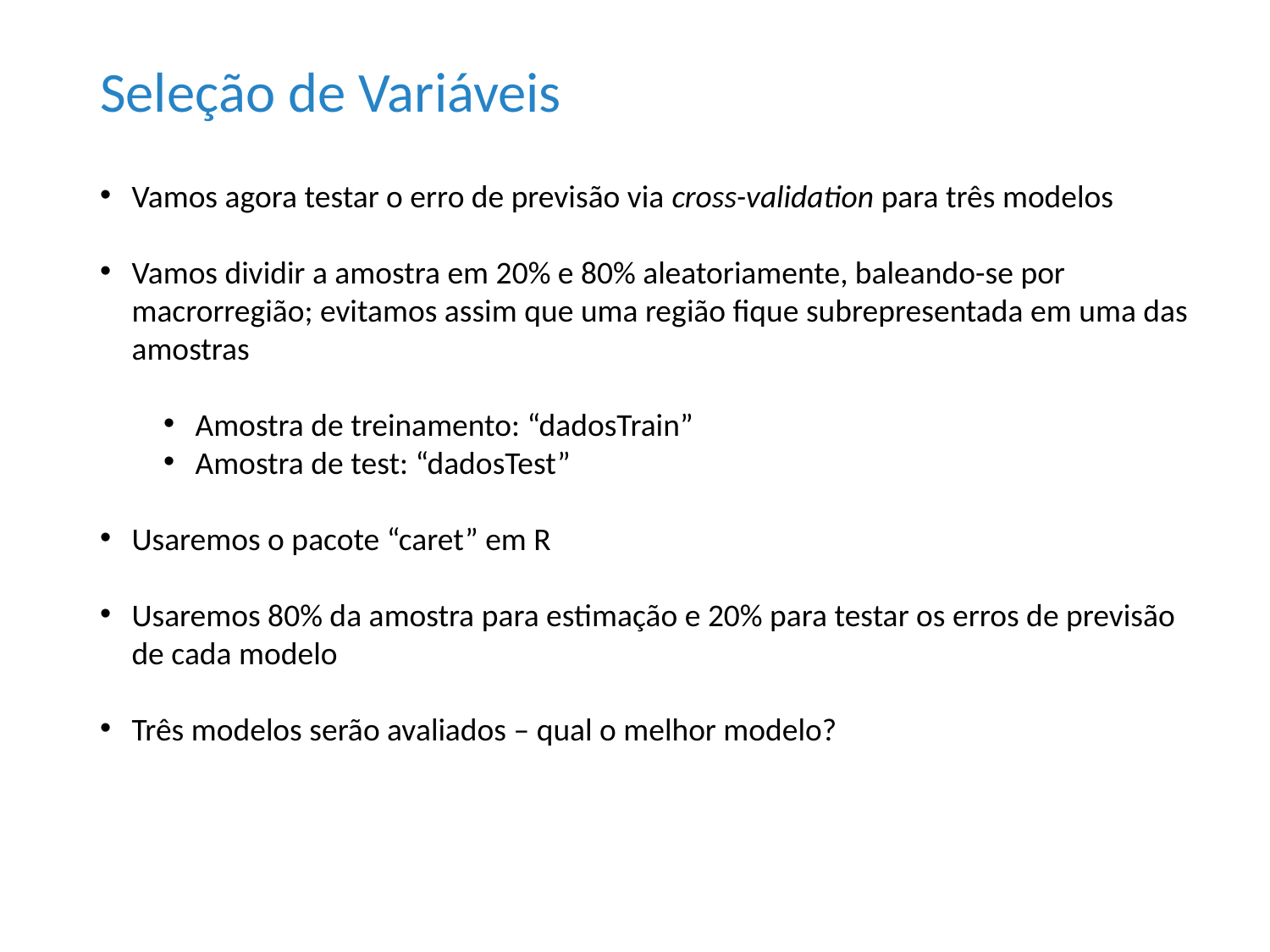

# Seleção de Variáveis
Vamos agora testar o erro de previsão via cross-validation para três modelos

Vamos dividir a amostra em 20% e 80% aleatoriamente, baleando-se por macrorregião; evitamos assim que uma região fique subrepresentada em uma das amostras

Amostra de treinamento: “dadosTrain”
Amostra de test: “dadosTest”

Usaremos o pacote “caret” em R

Usaremos 80% da amostra para estimação e 20% para testar os erros de previsão de cada modelo

Três modelos serão avaliados – qual o melhor modelo?